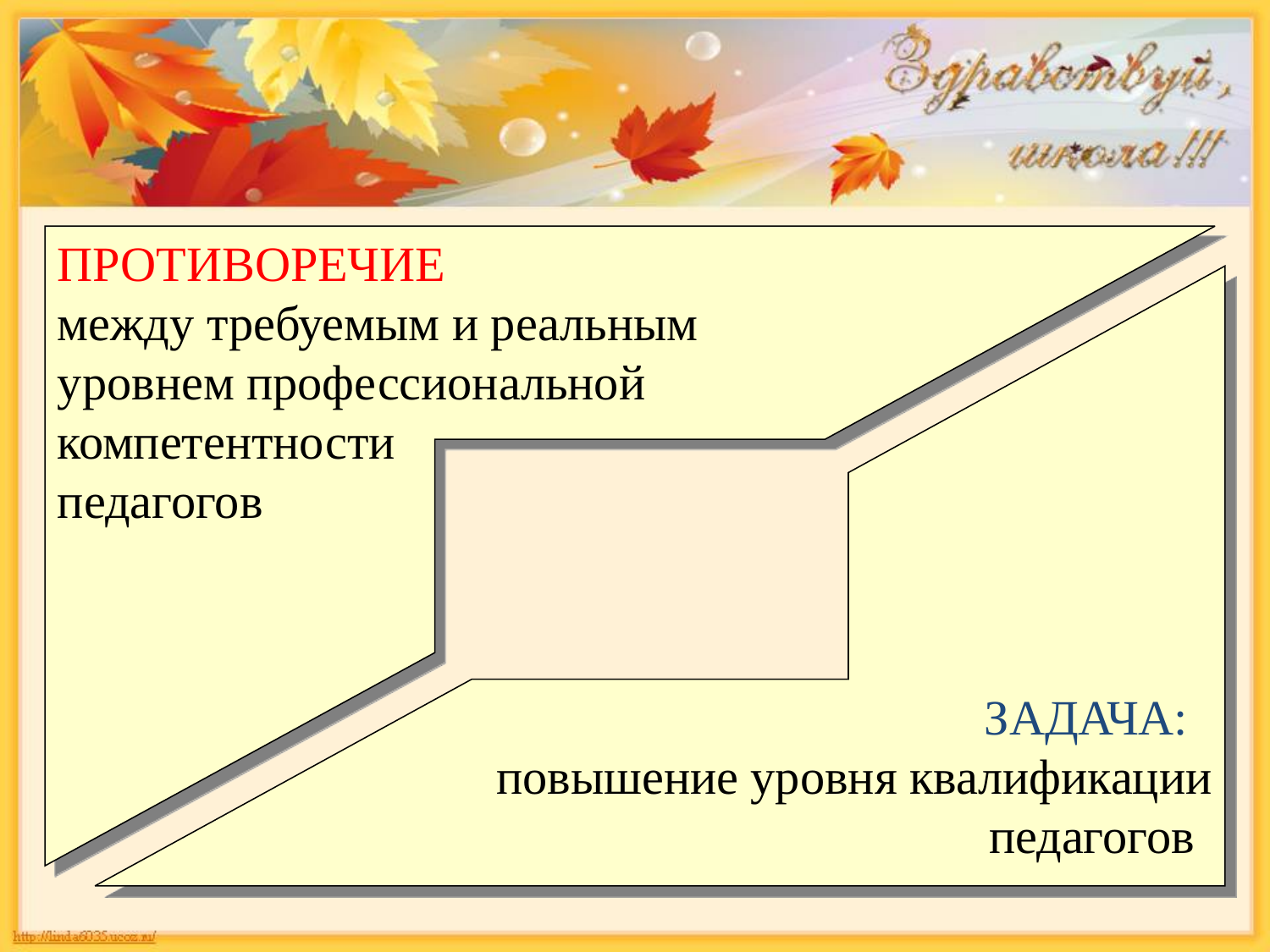

ПРОТИВОРЕЧИЕ
между требуемым и реальным уровнем профессиональной компетентности
педагогов
ЗАДАЧА:
повышение уровня квалификации педагогов